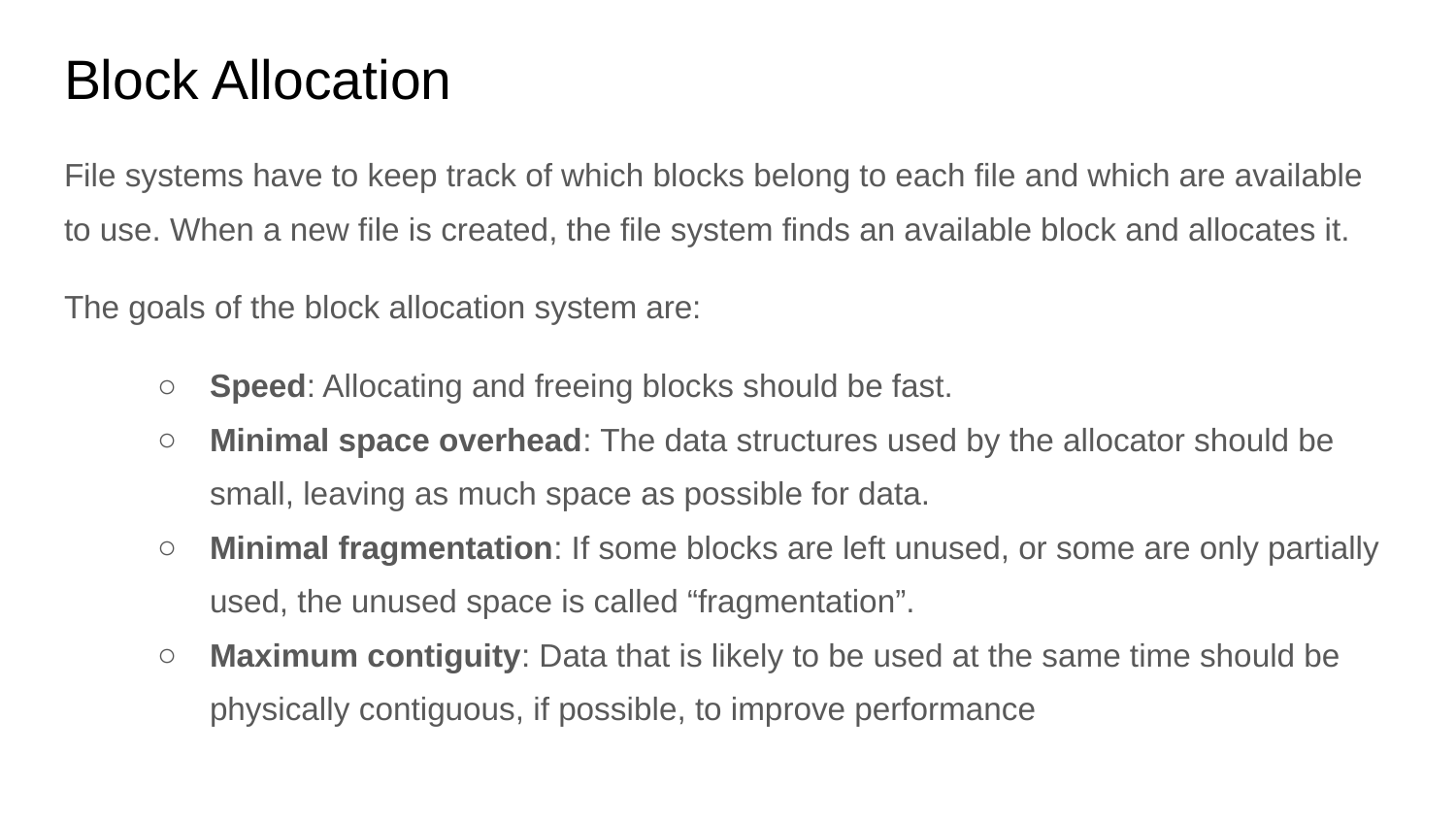

# Block Allocation
File systems have to keep track of which blocks belong to each file and which are available to use. When a new file is created, the file system finds an available block and allocates it.
The goals of the block allocation system are:
Speed: Allocating and freeing blocks should be fast.
Minimal space overhead: The data structures used by the allocator should be small, leaving as much space as possible for data.
Minimal fragmentation: If some blocks are left unused, or some are only partially used, the unused space is called “fragmentation”.
Maximum contiguity: Data that is likely to be used at the same time should be physically contiguous, if possible, to improve performance